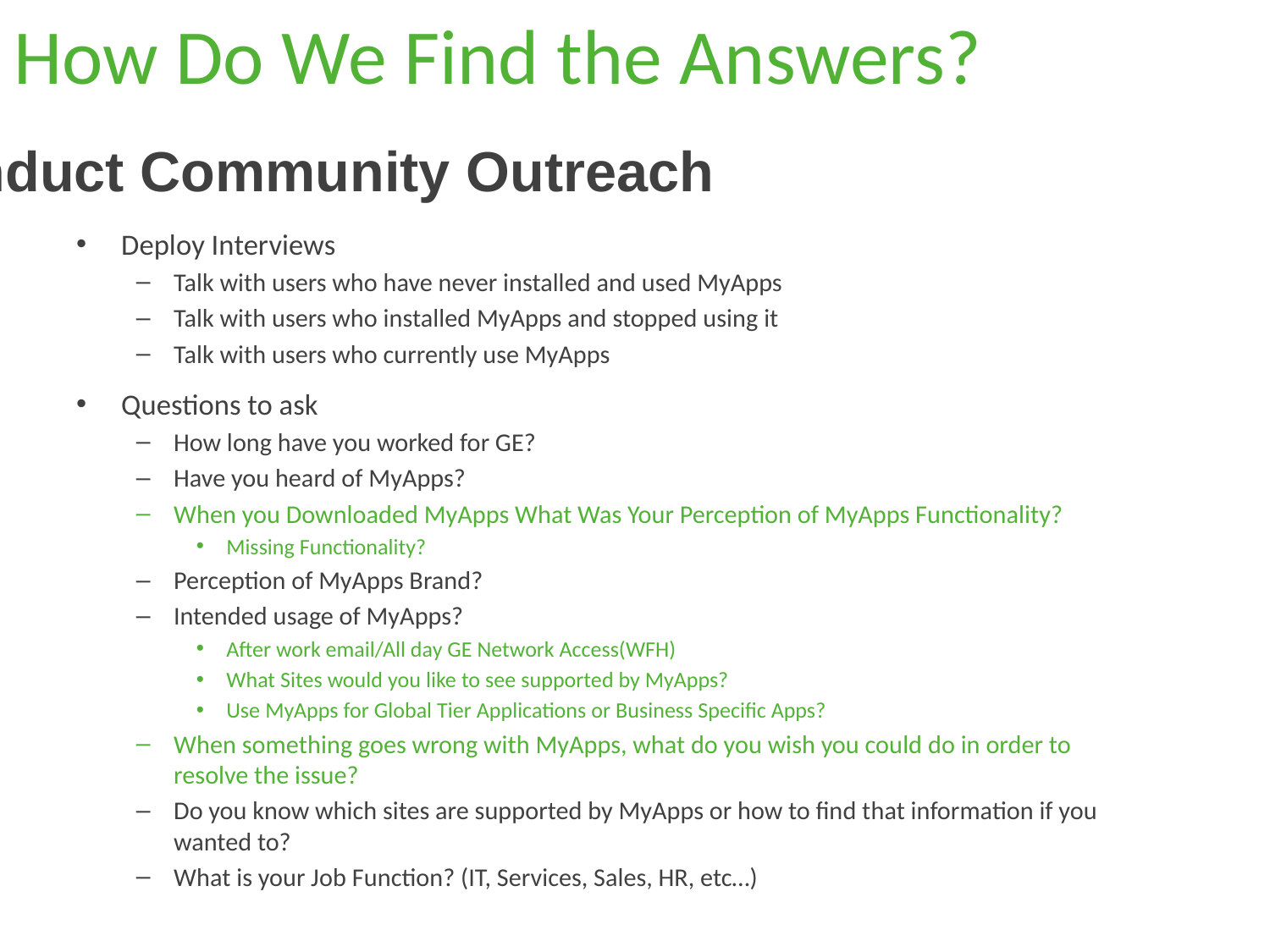

# How Do We Find the Answers?
Conduct Community Outreach

Deploy Interviews
Talk with users who have never installed and used MyApps
Talk with users who installed MyApps and stopped using it
Talk with users who currently use MyApps

Questions to ask
How long have you worked for GE?
Have you heard of MyApps?
When you Downloaded MyApps What Was Your Perception of MyApps Functionality?
Missing Functionality?
Perception of MyApps Brand?
Intended usage of MyApps?
After work email/All day GE Network Access(WFH)
What Sites would you like to see supported by MyApps?
Use MyApps for Global Tier Applications or Business Specific Apps?
When something goes wrong with MyApps, what do you wish you could do in order to resolve the issue?
Do you know which sites are supported by MyApps or how to find that information if you wanted to?
What is your Job Function? (IT, Services, Sales, HR, etc…)